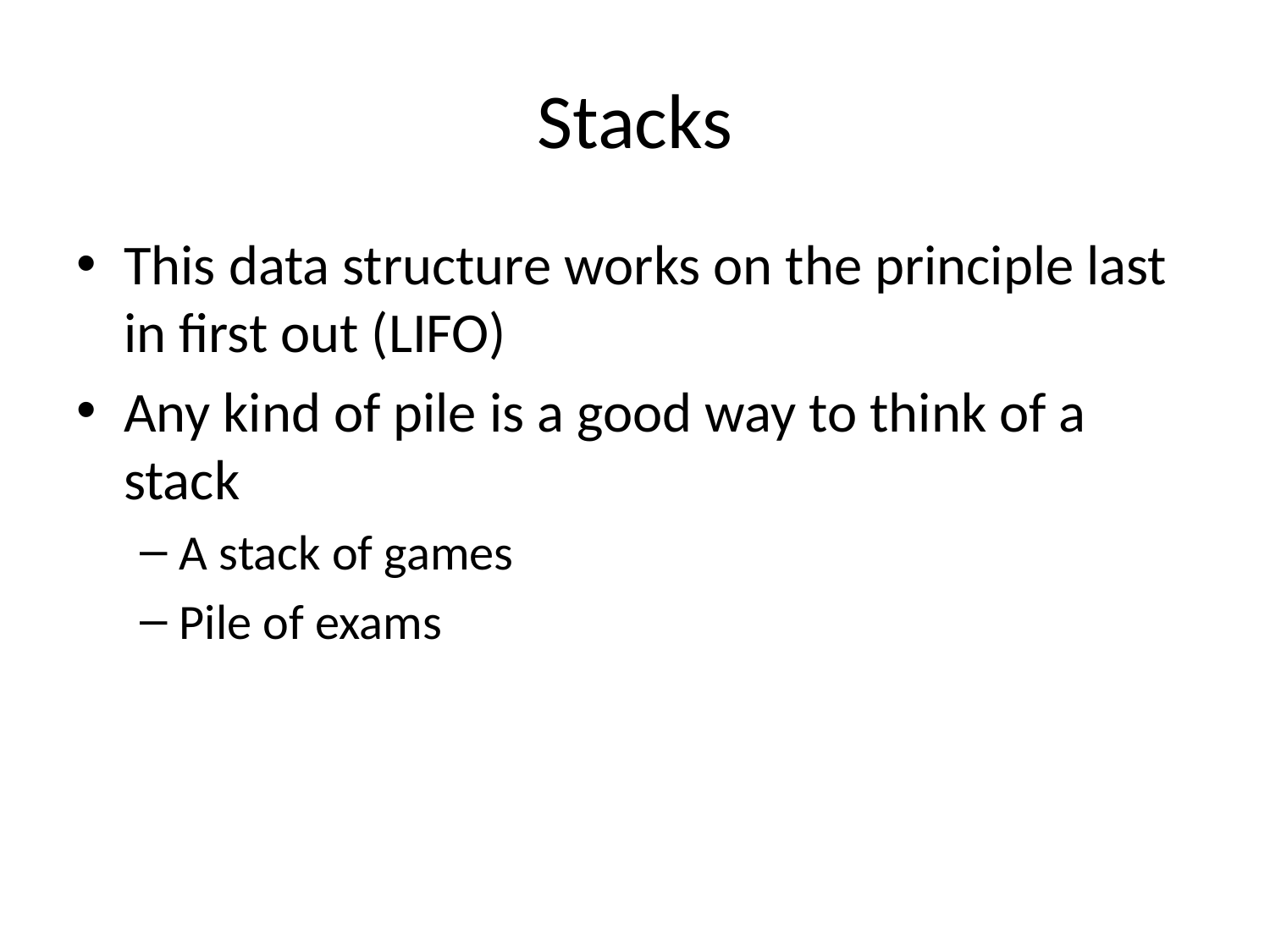

# Stacks
This data structure works on the principle last in first out (LIFO)
Any kind of pile is a good way to think of a stack
A stack of games
Pile of exams